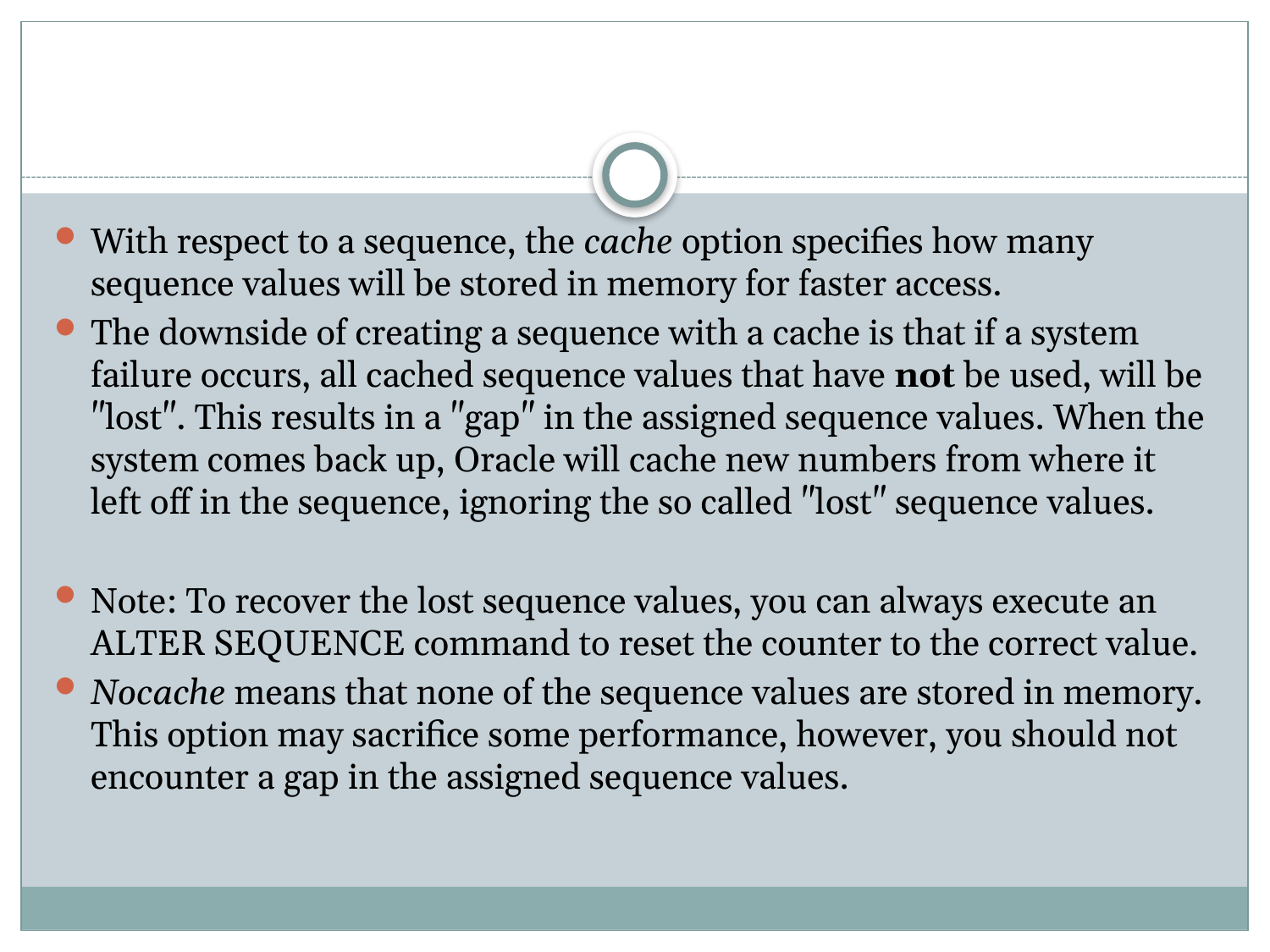

#
With respect to a sequence, the cache option specifies how many sequence values will be stored in memory for faster access.
The downside of creating a sequence with a cache is that if a system failure occurs, all cached sequence values that have not be used, will be "lost". This results in a "gap" in the assigned sequence values. When the system comes back up, Oracle will cache new numbers from where it left off in the sequence, ignoring the so called "lost" sequence values.

Note: To recover the lost sequence values, you can always execute an ALTER SEQUENCE command to reset the counter to the correct value.
Nocache means that none of the sequence values are stored in memory. This option may sacrifice some performance, however, you should not encounter a gap in the assigned sequence values.